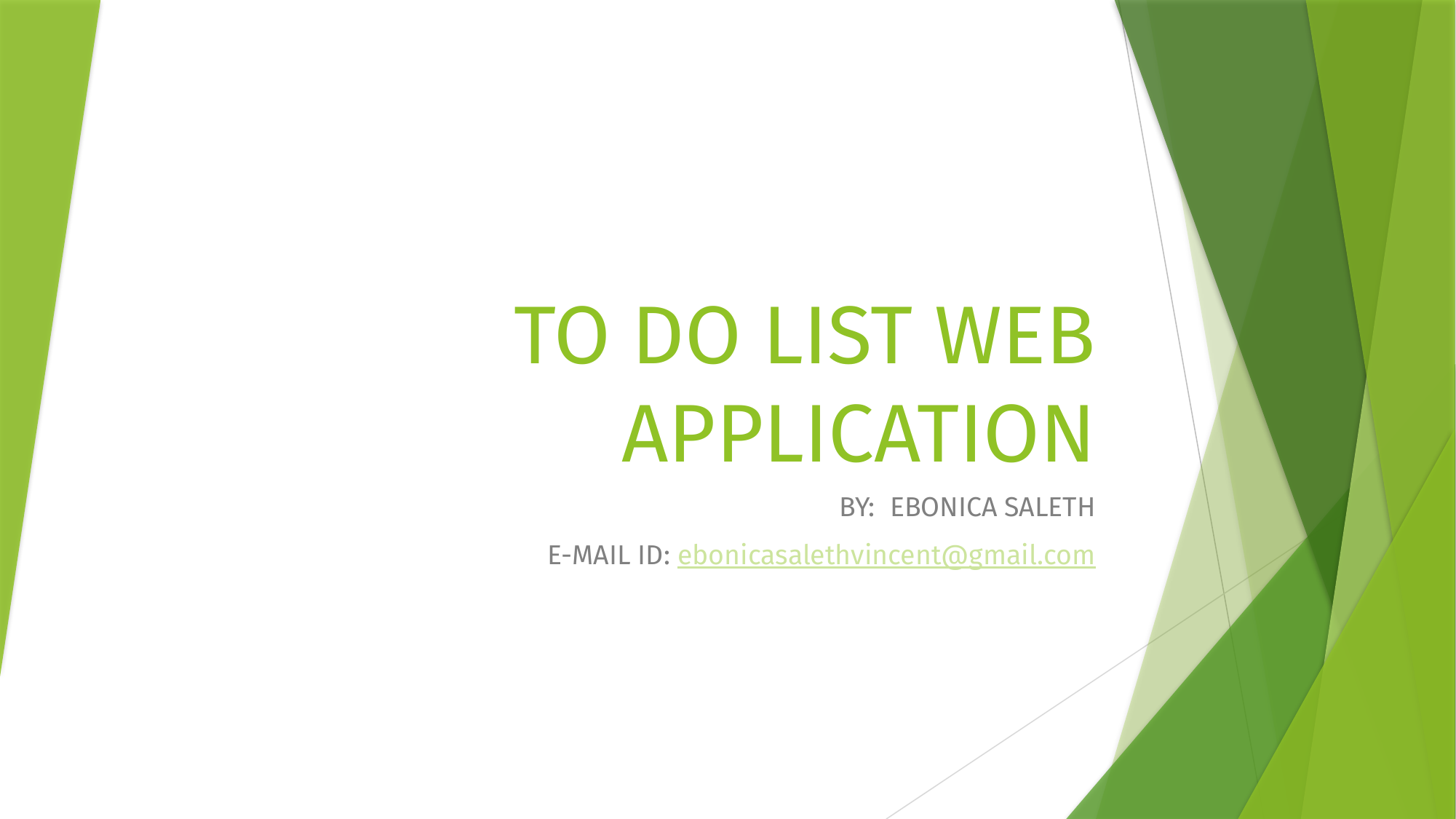

# TO DO LIST WEB APPLICATION
BY:  EBONICA SALETH
E-MAIL ID: ebonicasalethvincent@gmail.com